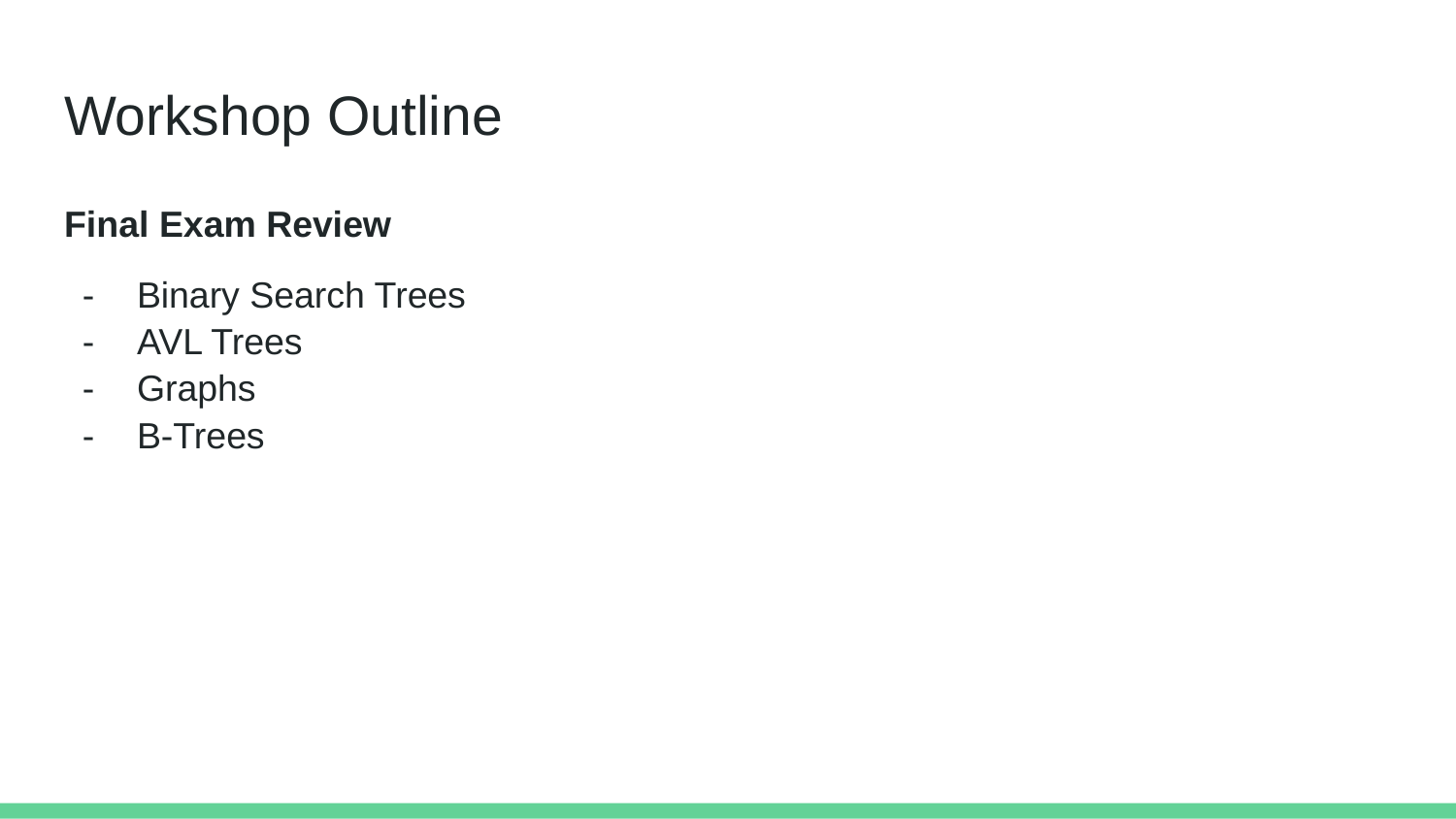

# Workshop Outline
Final Exam Review
Binary Search Trees
AVL Trees
Graphs
B-Trees